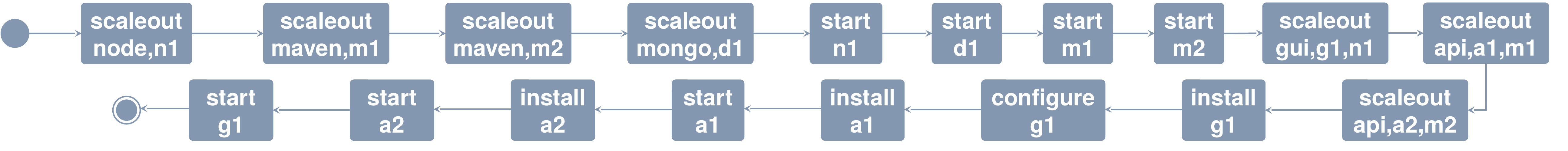

scaleout gui,g1,n1
scaleout api,a1,m1
scaleout node,n1
scaleout
maven,m1
scaleout
maven,m2
scaleout
mongo,d1
start n1
start d1
start m1
start m2

start g1
start a2
install a2
start a1
install a1
configure g1
install g1
scaleout api,a2,m2